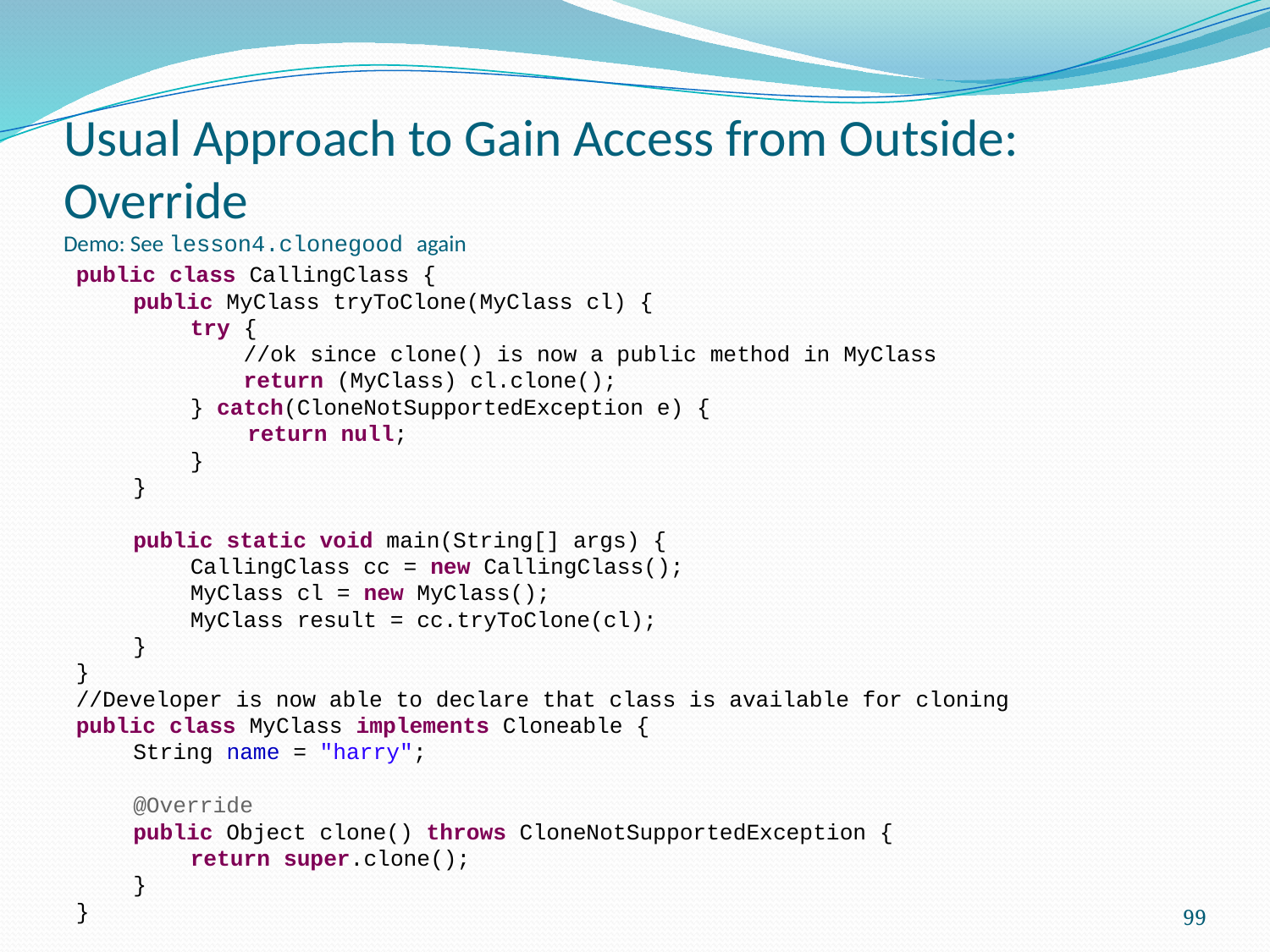

# Usual Approach to Gain Access from Outside: Override Demo: See lesson4.clonegood again
public class CallingClass {
	public MyClass tryToClone(MyClass cl) {
		try {
		    //ok since clone() is now a public method in MyClass
		    return (MyClass) cl.clone();
		} catch(CloneNotSupportedException e) {
			return null;
		}
	}

	public static void main(String[] args) {
		CallingClass cc = new CallingClass();
		MyClass cl = new MyClass();
		MyClass result = cc.tryToClone(cl);
	}
}
//Developer is now able to declare that class is available for cloning
public class MyClass implements Cloneable {
	String name = "harry";

	@Override
	public Object clone() throws CloneNotSupportedException {
		return super.clone();
	}
}

99